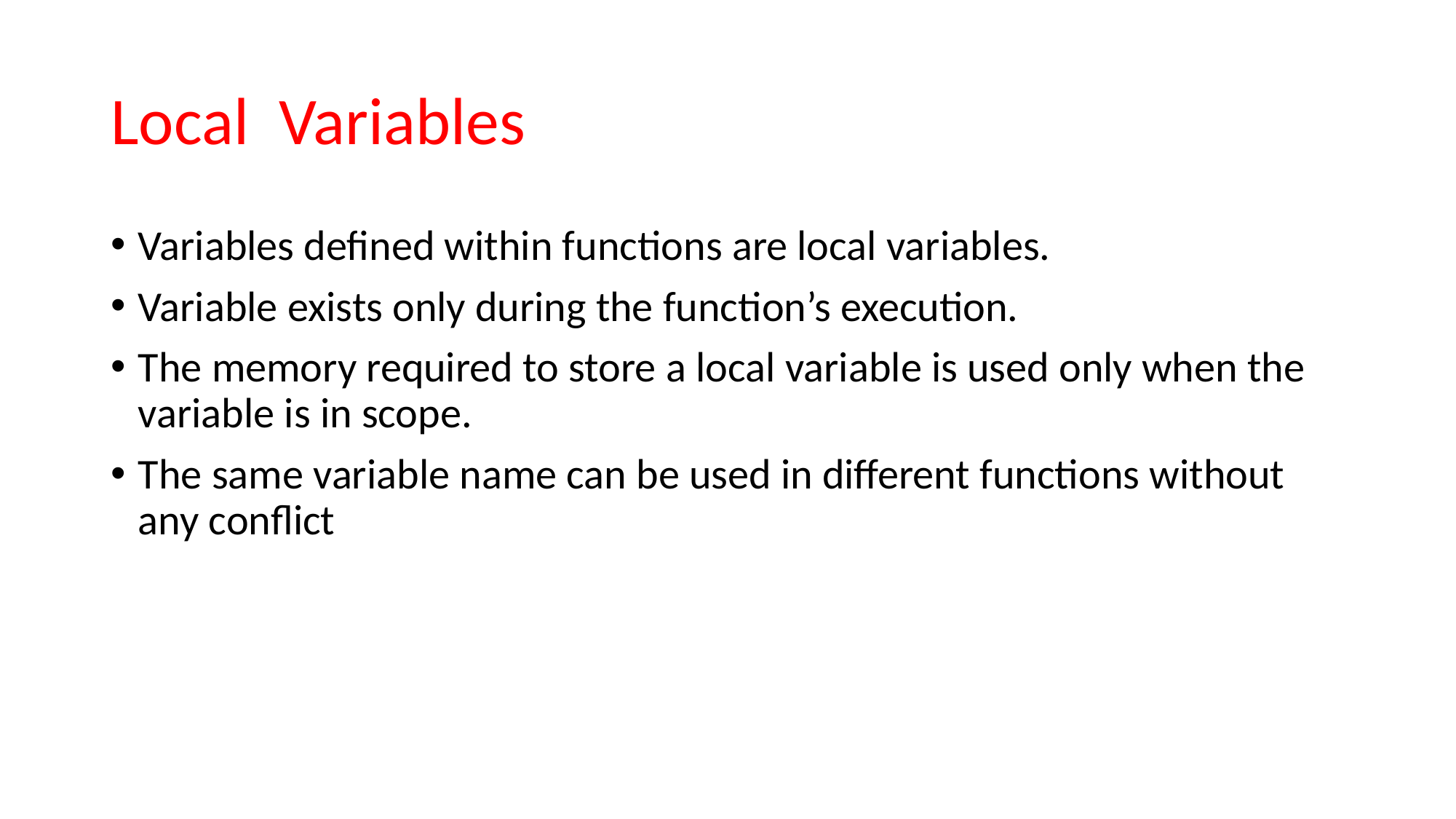

# Local  Variables
Variables defined within functions are local variables.
Variable exists only during the function’s execution.
The memory required to store a local variable is used only when the variable is in scope.
The same variable name can be used in different functions without any conflict